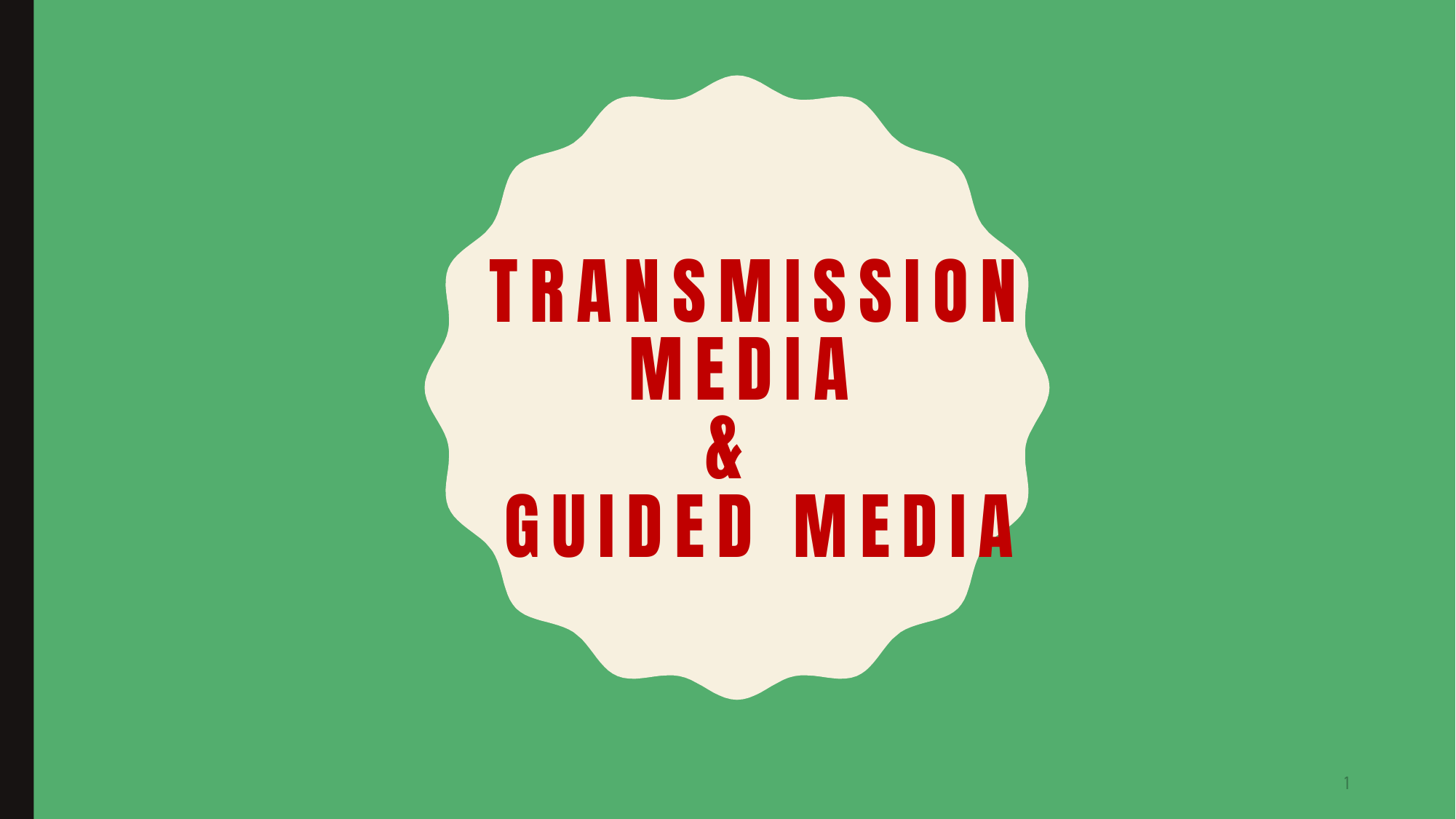

# Transmission Media & Guided Media
1